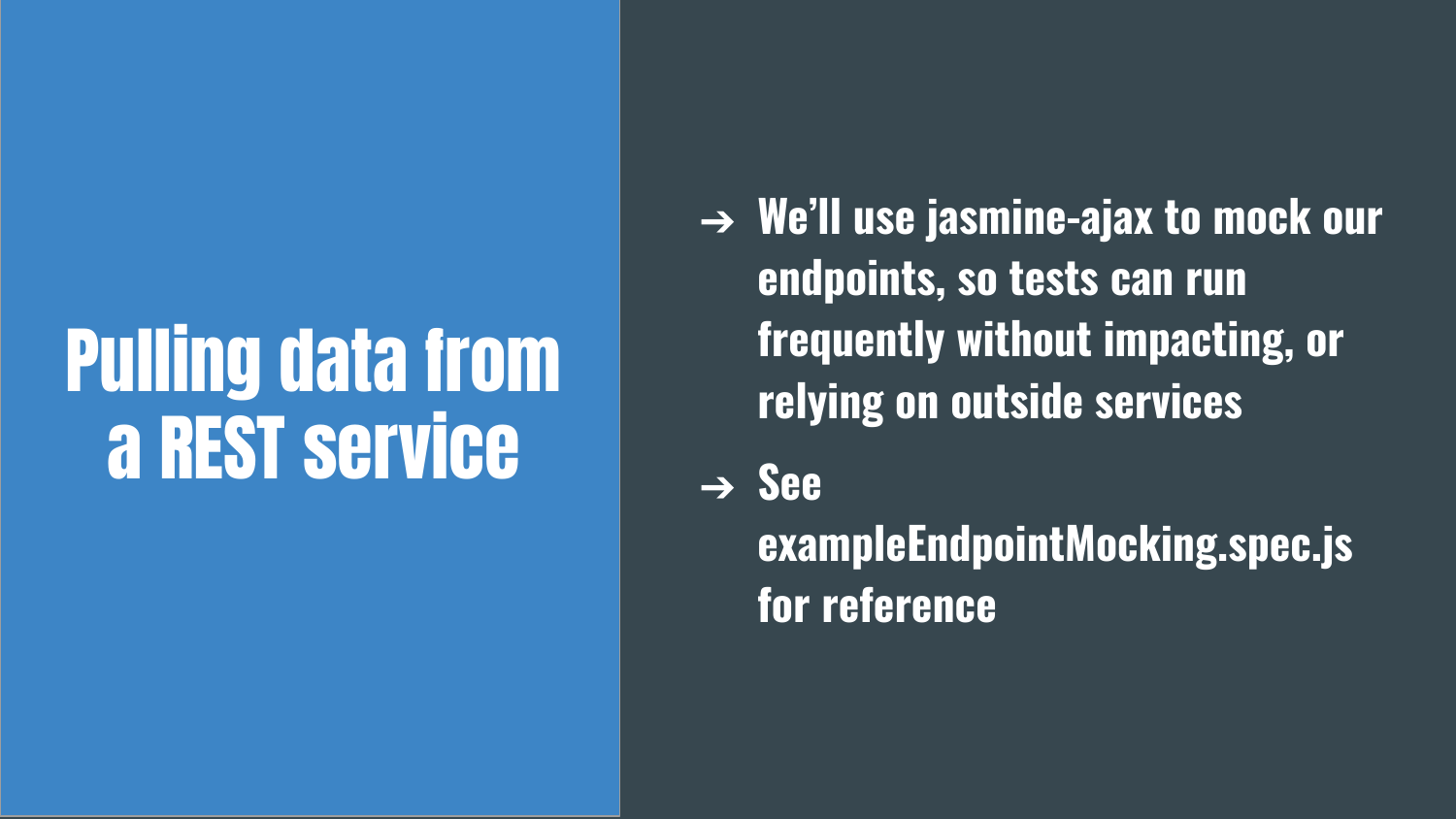

# Pulling data from a REST service
We’ll use jasmine-ajax to mock our endpoints, so tests can run frequently without impacting, or relying on outside services
See exampleEndpointMocking.spec.js for reference